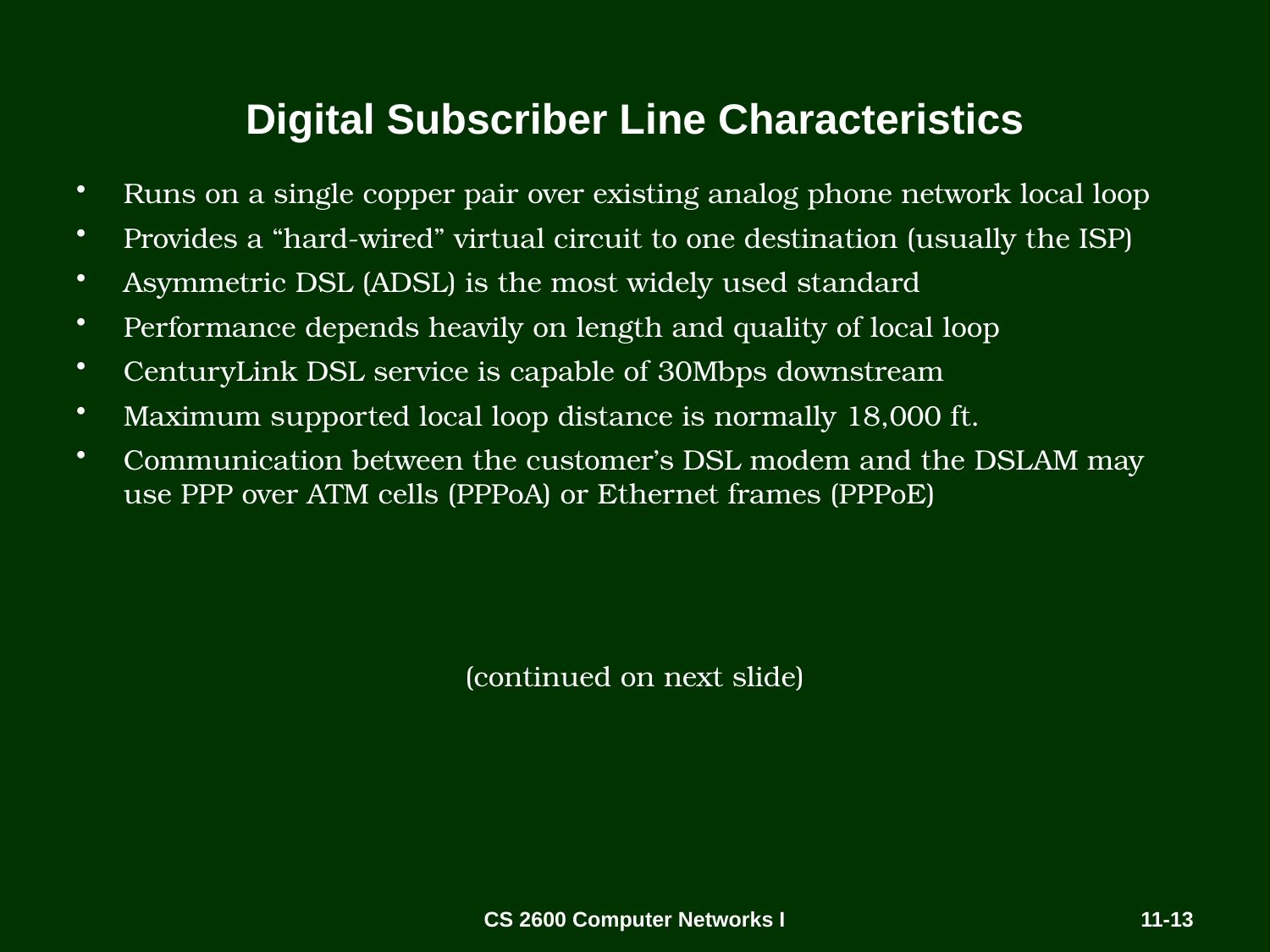

# Digital Subscriber Line Characteristics
Runs on a single copper pair over existing analog phone network local loop
Provides a “hard-wired” virtual circuit to one destination (usually the ISP)
Asymmetric DSL (ADSL) is the most widely used standard
Performance depends heavily on length and quality of local loop
CenturyLink DSL service is capable of 30Mbps downstream
Maximum supported local loop distance is normally 18,000 ft.
Communication between the customer’s DSL modem and the DSLAM may use PPP over ATM cells (PPPoA) or Ethernet frames (PPPoE)

(continued on next slide)
CS 2600 Computer Networks I
11-13